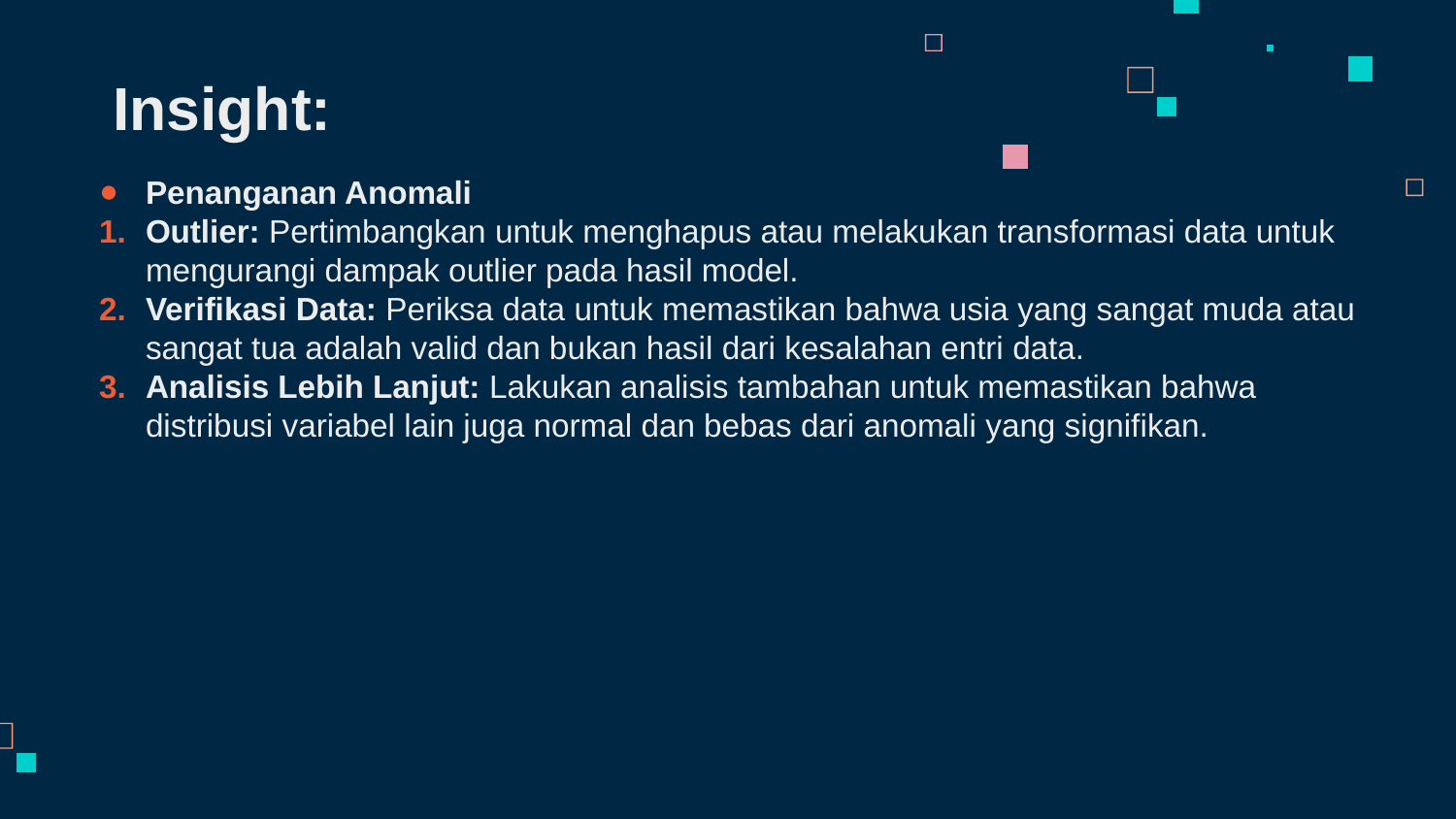

# Insight:
Penanganan Anomali
Outlier: Pertimbangkan untuk menghapus atau melakukan transformasi data untuk mengurangi dampak outlier pada hasil model.
Verifikasi Data: Periksa data untuk memastikan bahwa usia yang sangat muda atau sangat tua adalah valid dan bukan hasil dari kesalahan entri data.
Analisis Lebih Lanjut: Lakukan analisis tambahan untuk memastikan bahwa distribusi variabel lain juga normal dan bebas dari anomali yang signifikan.